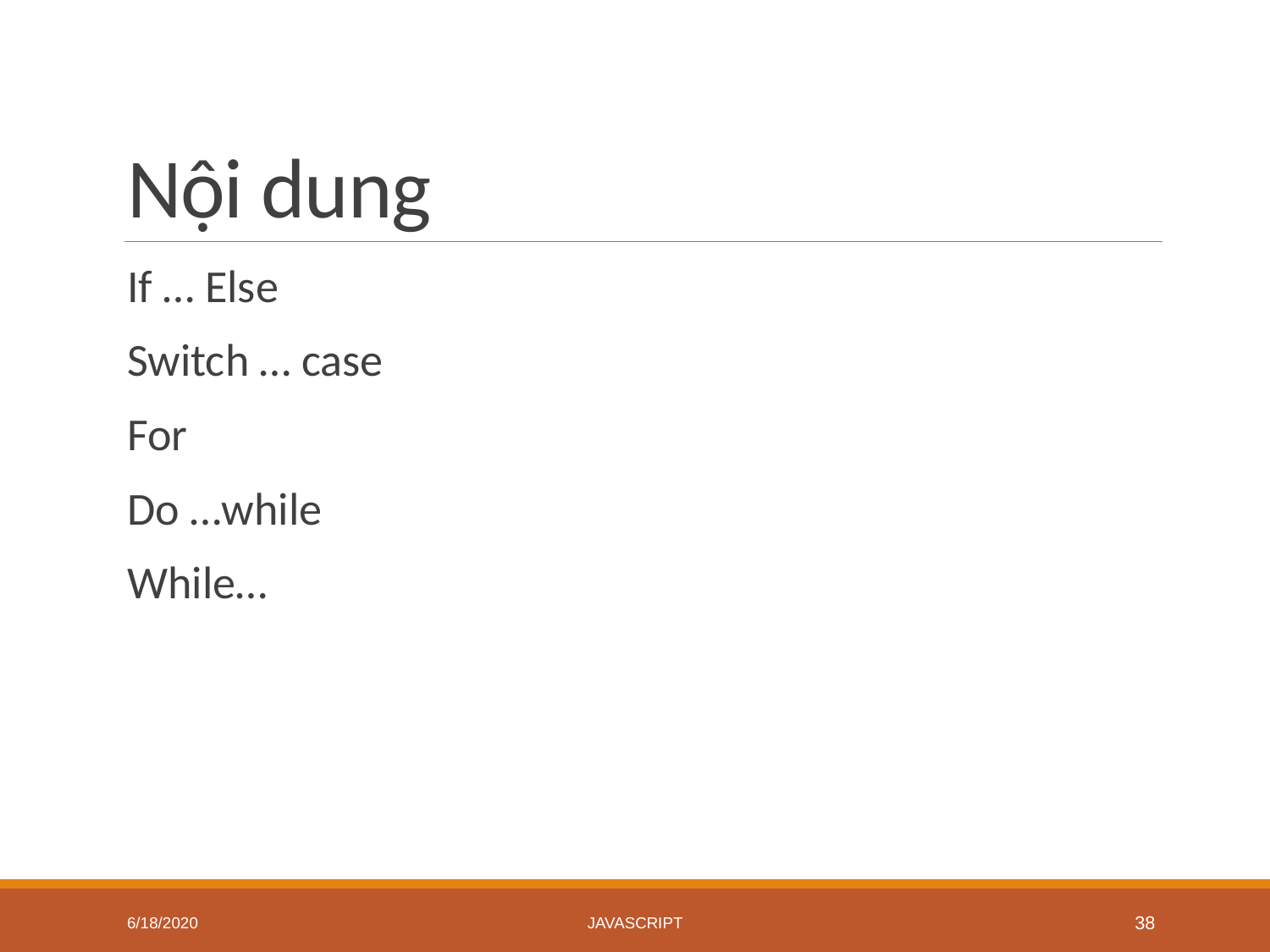

# Nội dung
If … Else
Switch … case
For
Do …while
While…

6/18/2020
JavaScript
38